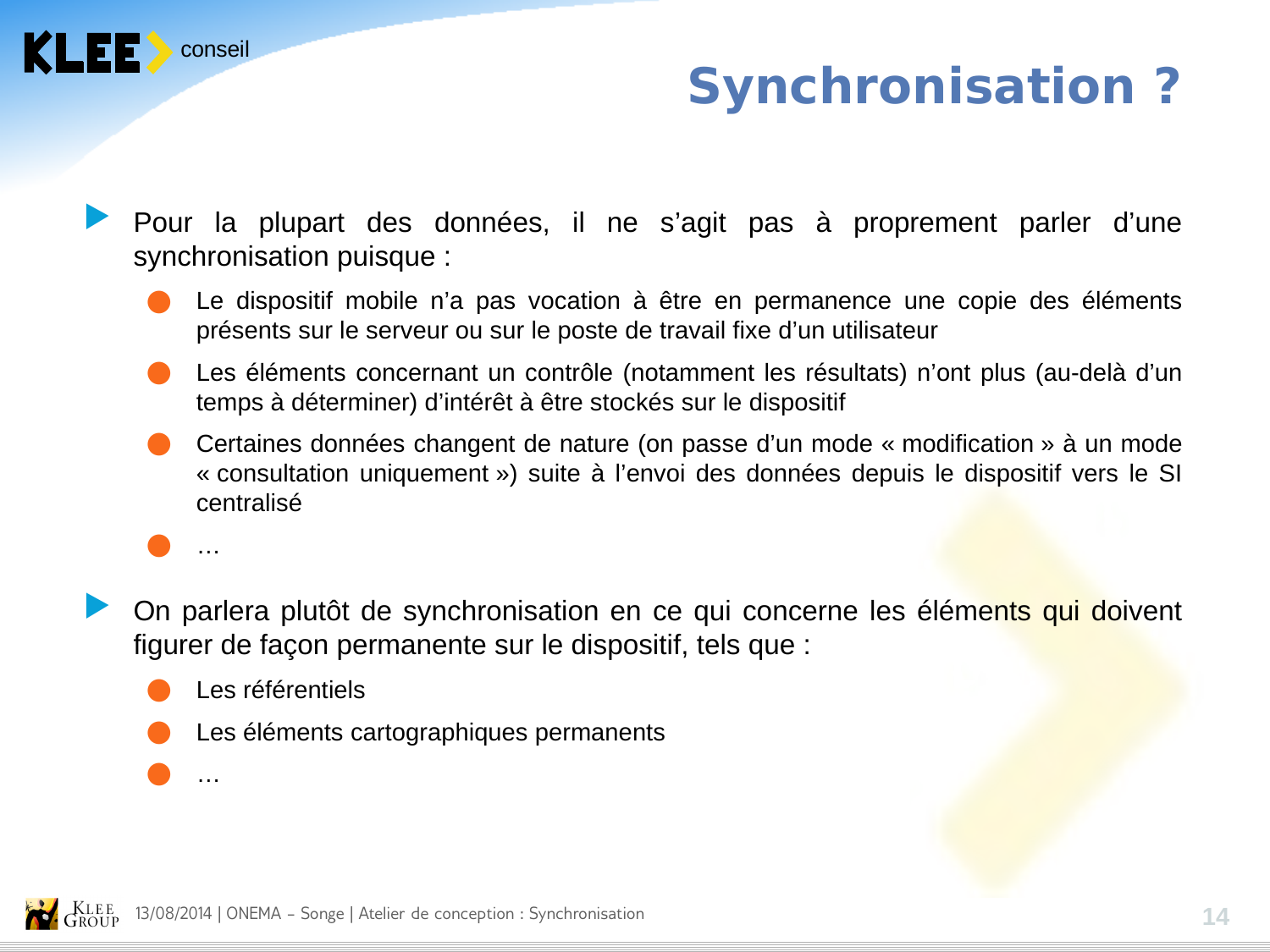

Synchronisation ?
Pour la plupart des données, il ne s’agit pas à proprement parler d’une synchronisation puisque :
Le dispositif mobile n’a pas vocation à être en permanence une copie des éléments présents sur le serveur ou sur le poste de travail fixe d’un utilisateur
Les éléments concernant un contrôle (notamment les résultats) n’ont plus (au-delà d’un temps à déterminer) d’intérêt à être stockés sur le dispositif
Certaines données changent de nature (on passe d’un mode « modification » à un mode « consultation uniquement ») suite à l’envoi des données depuis le dispositif vers le SI centralisé
…
On parlera plutôt de synchronisation en ce qui concerne les éléments qui doivent figurer de façon permanente sur le dispositif, tels que :
Les référentiels
Les éléments cartographiques permanents
…